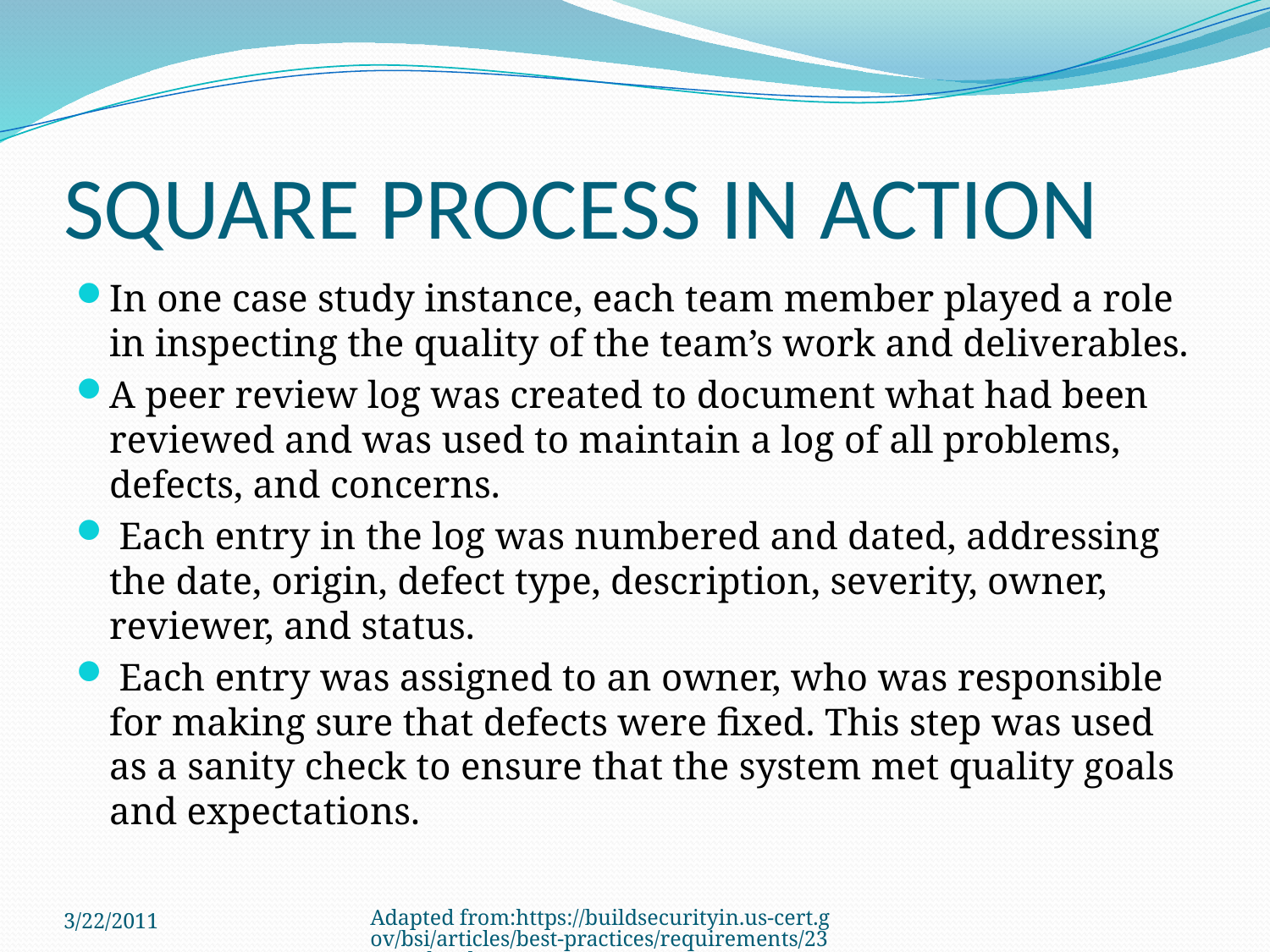

# SQUARE PROCESS IN ACTION
In one case study instance, each team member played a role in inspecting the quality of the team’s work and deliverables.
A peer review log was created to document what had been reviewed and was used to maintain a log of all problems, defects, and concerns.
 Each entry in the log was numbered and dated, addressing the date, origin, defect type, description, severity, owner, reviewer, and status.
 Each entry was assigned to an owner, who was responsible for making sure that defects were fixed. This step was used as a sanity check to ensure that the system met quality goals and expectations.
3/22/2011
Adapted from:https://buildsecurityin.us-cert.gov/bsi/articles/best-practices/requirements/232-BSI.html